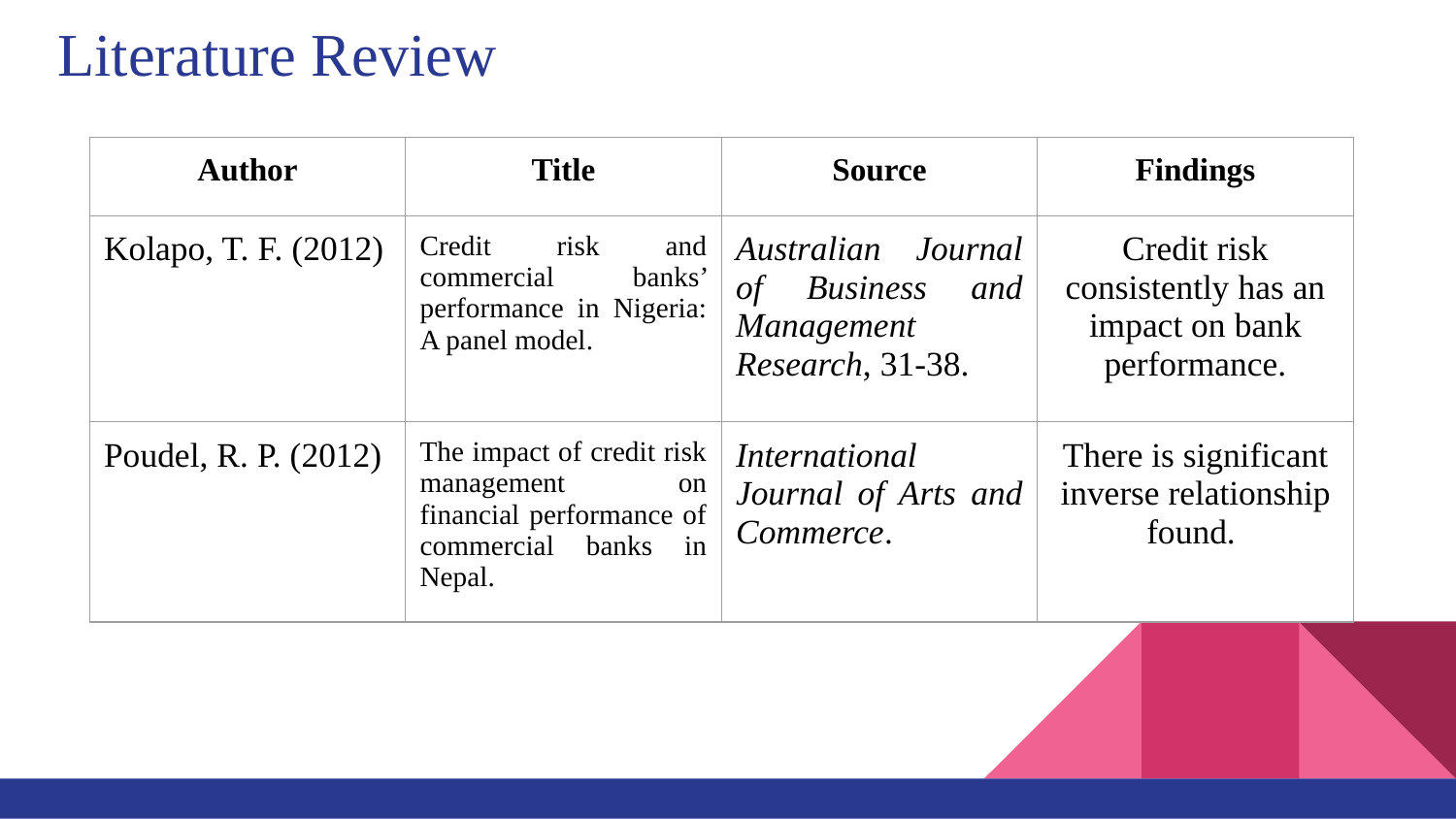

# Literature Review
| Author | Title | Source | Findings |
| --- | --- | --- | --- |
| Kolapo, T. F. (2012) | Credit risk and commercial banks’ performance in Nigeria: A panel model. | Australian Journal of Business and Management Research, 31-38. | Credit risk consistently has an impact on bank performance. |
| Poudel, R. P. (2012) | The impact of credit risk management on financial performance of commercial banks in Nepal. | International Journal of Arts and Commerce. | There is significant inverse relationship found. |